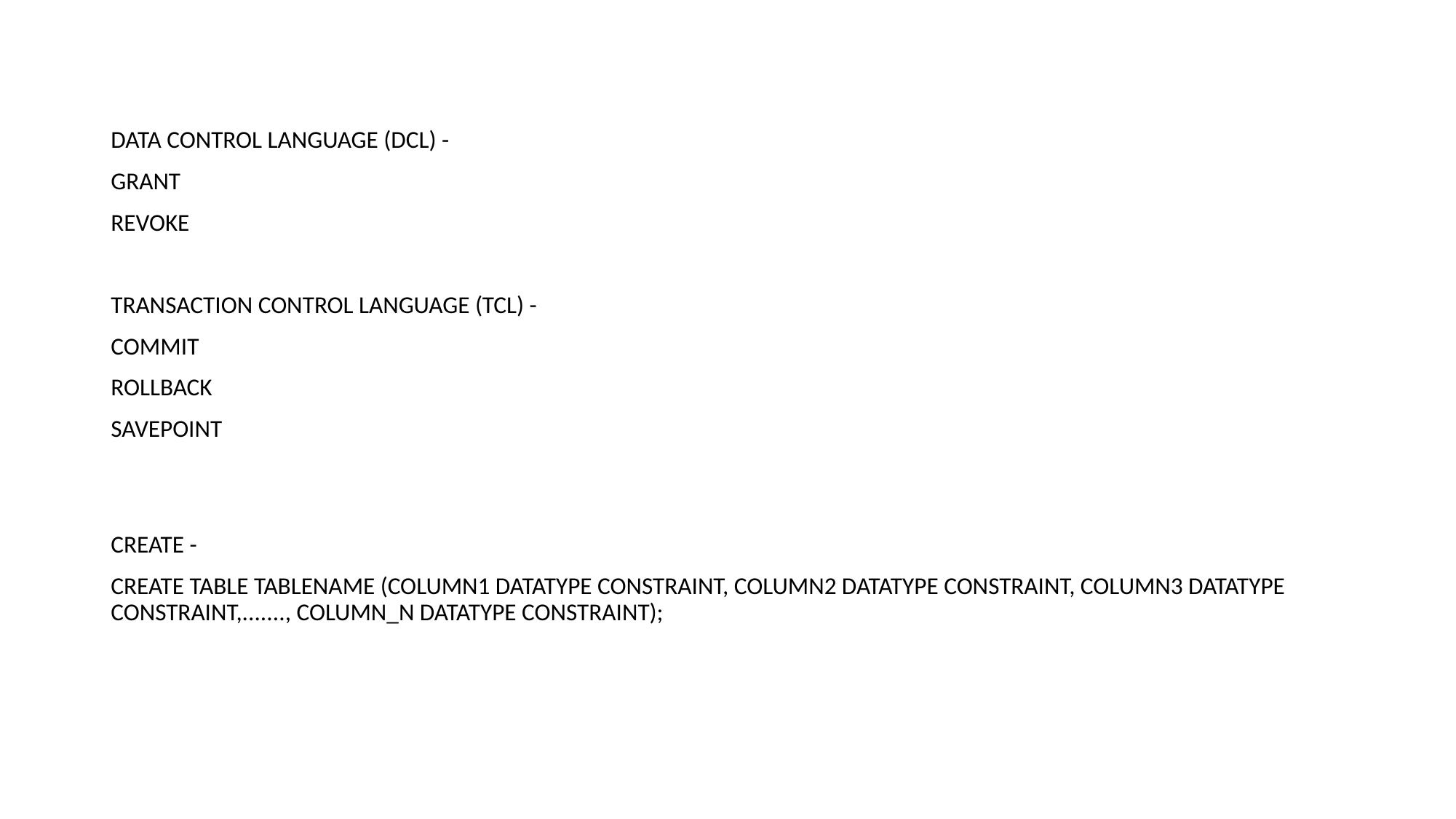

Data Control Language (DCL) -
Grant
Revoke

Transaction Control Language (TCL) -
Commit
Rollback
Savepoint

Create -
create table TAblename (column1 datatype constRAint, column2 datatype constRAint, column3 datatype constRAint,......., Column_N datatype constRAint);